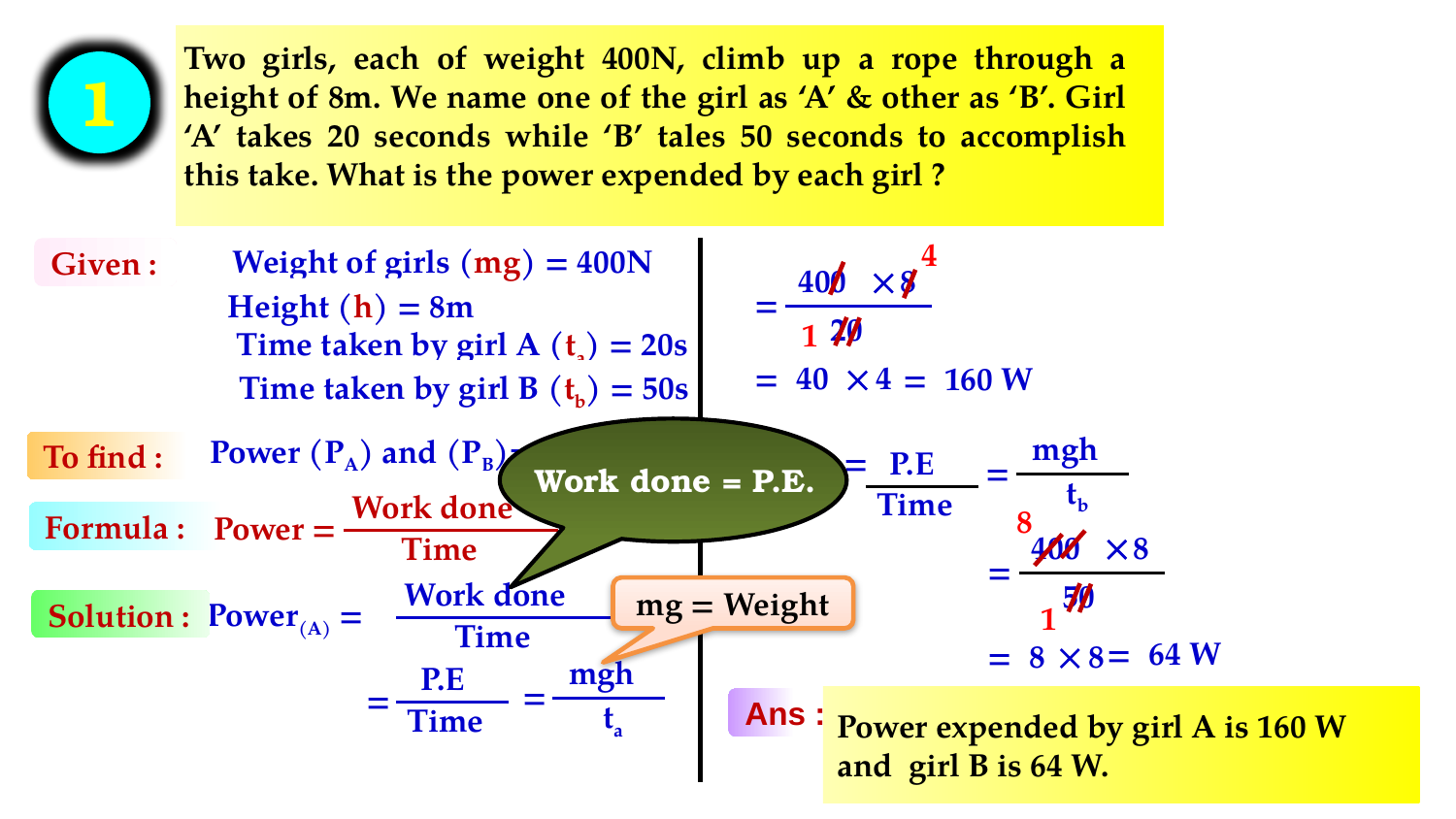

Two girls, each of weight 400N, climb up a rope through a height of 8m. We name one of the girl as ‘A’ & other as ‘B’. Girl ‘A’ takes 20 seconds while ‘B’ tales 50 seconds to accomplish this take. What is the power expended by each girl ?

1
4
Weight of girls (mg) = 400N
Given :
400
×
8
=
Height (h) = 8m
20
1
Time taken by girl A (ta) = 20s
=
40
×
4
=
160 W
Time taken by girl B (tb) = 50s

Work done = P.E.
mgh
Power (PA) and (PB)= ?
To find :
Power(B) =
P.E
=
tb
Time
Work done
8
Power =
Formula :
400
×
8
Time
=
Work done
50
mg = Weight
Power(A) =
Solution :
1
Time
=
64 W
=
8
×
8
mgh
P.E
=
=
Power expended by girl A is 160 W  and  girl B is 64 W.
Ans :
ta
Time